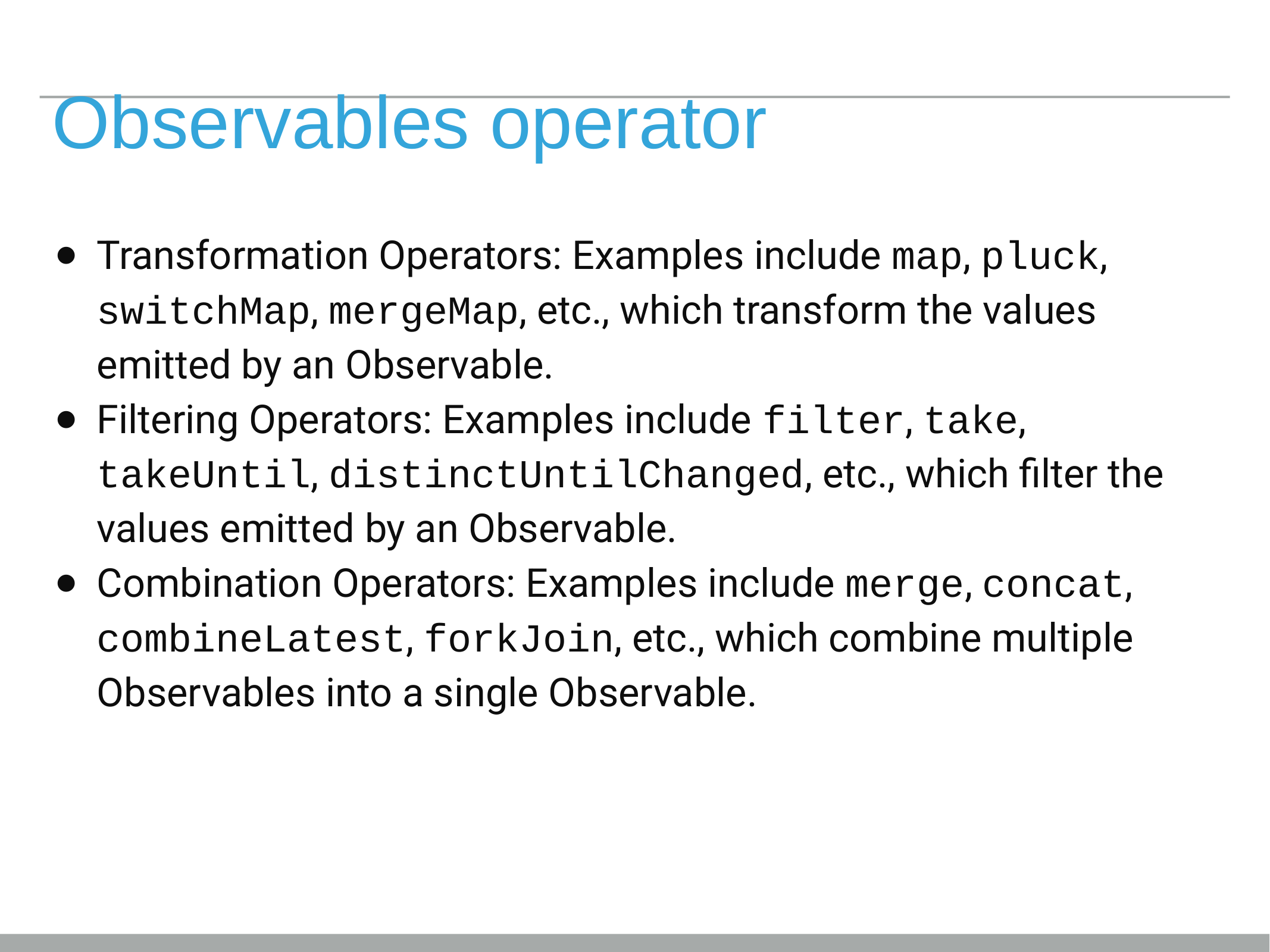

# Observables operator
Transformation Operators: Examples include map, pluck, switchMap, mergeMap, etc., which transform the values emitted by an Observable.
Filtering Operators: Examples include filter, take, takeUntil, distinctUntilChanged, etc., which filter the values emitted by an Observable.
Combination Operators: Examples include merge, concat, combineLatest, forkJoin, etc., which combine multiple Observables into a single Observable.